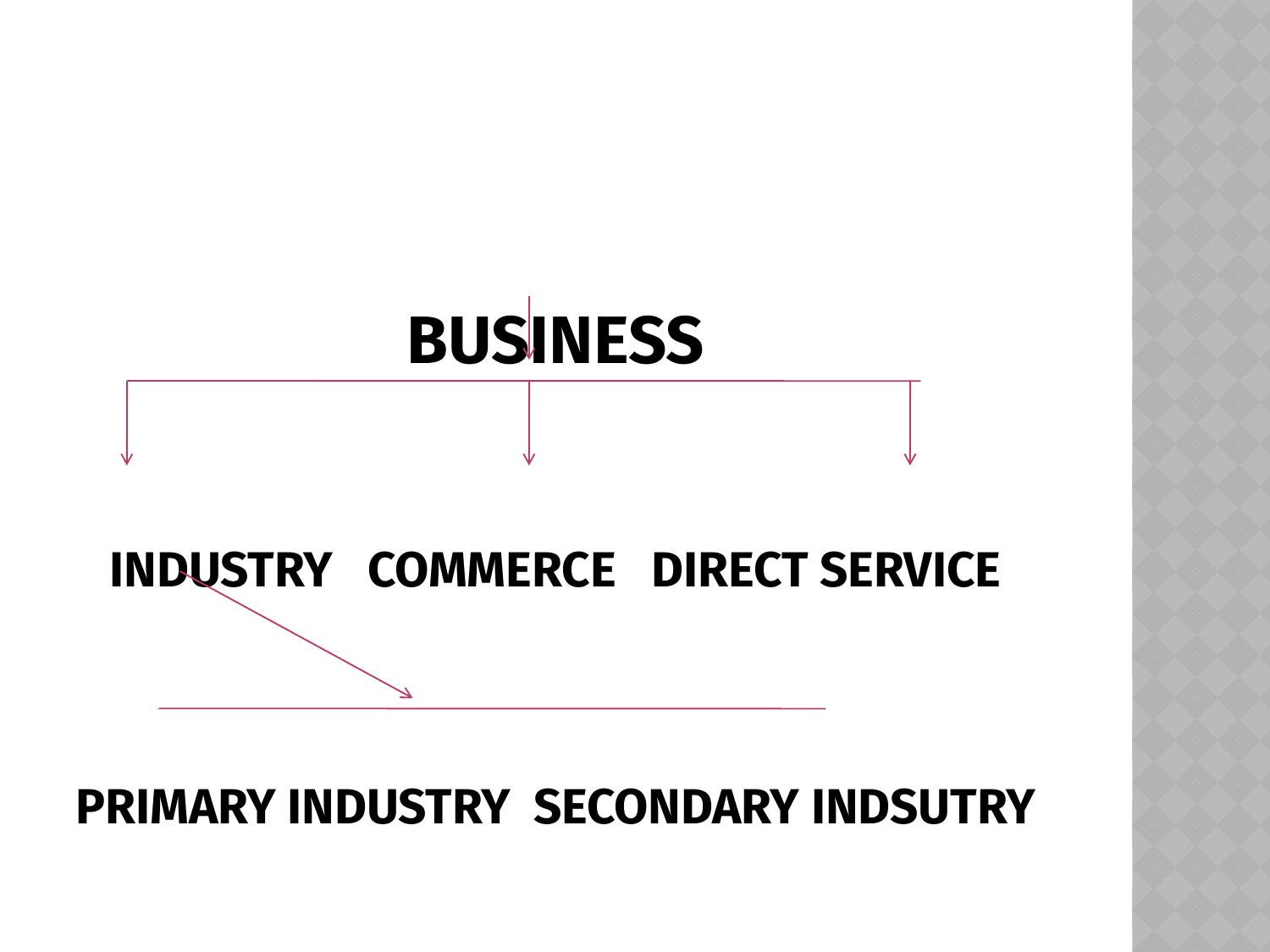

# Business industry   commerce   direct service primary industry  secondary indsutry